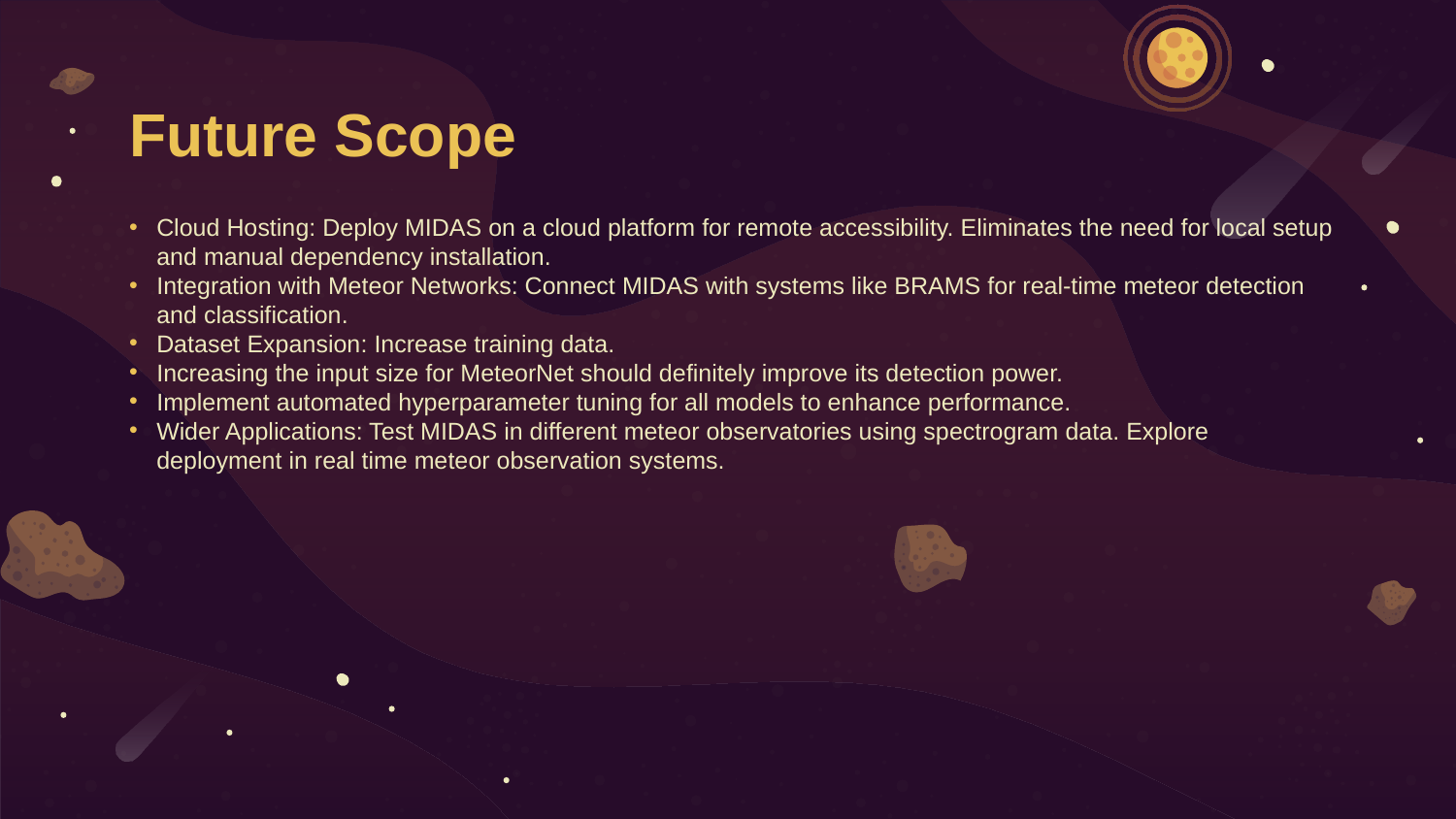

# Future Scope
Cloud Hosting: Deploy MIDAS on a cloud platform for remote accessibility. Eliminates the need for local setup and manual dependency installation.
Integration with Meteor Networks: Connect MIDAS with systems like BRAMS for real-time meteor detection and classification.
Dataset Expansion: Increase training data.
Increasing the input size for MeteorNet should definitely improve its detection power.
Implement automated hyperparameter tuning for all models to enhance performance.
Wider Applications: Test MIDAS in different meteor observatories using spectrogram data. Explore deployment in real time meteor observation systems.